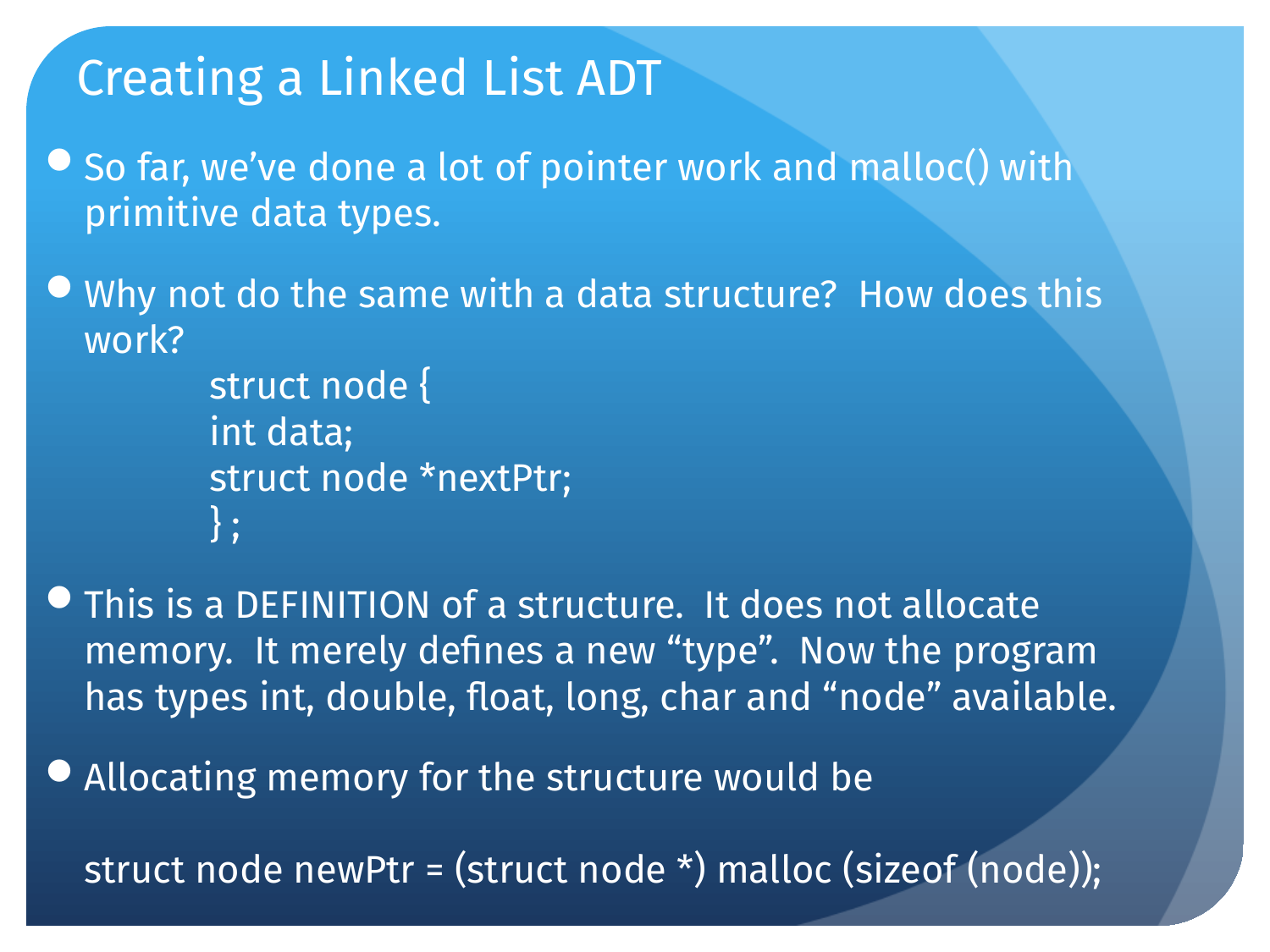

# Creating a Linked List ADT
So far, we’ve done a lot of pointer work and malloc() with primitive data types.
Why not do the same with a data structure?  How does this work?
		struct node {
			int data;
			struct node *nextPtr;
		} ;
This is a DEFINITION of a structure.  It does not allocate memory.  It merely defines a new “type”.  Now the program has types int, double, float, long, char and “node” available.
Allocating memory for the structure would be
struct node newPtr = (struct node *) malloc (sizeof (node));